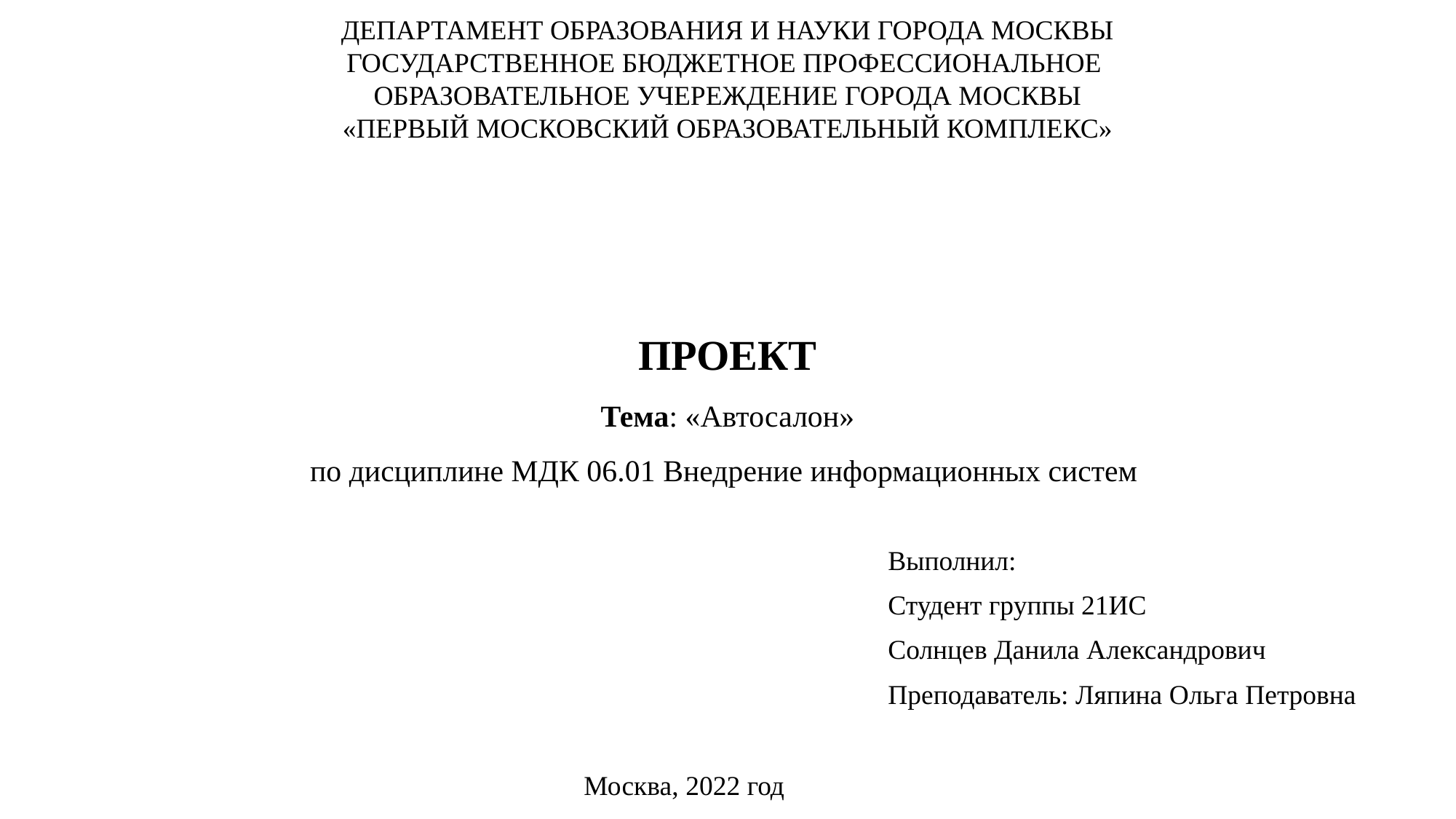

ДЕПАРТАМЕНТ ОБРАЗОВАНИЯ И НАУКИ ГОРОДА МОСКВЫ
ГОСУДАРСТВЕННОЕ БЮДЖЕТНОЕ ПРОФЕССИОНАЛЬНОЕ
ОБРАЗОВАТЕЛЬНОЕ УЧЕРЕЖДЕНИЕ ГОРОДА МОСКВЫ
«ПЕРВЫЙ МОСКОВСКИЙ ОБРАЗОВАТЕЛЬНЫЙ КОМПЛЕКС»

# ПРОЕКТ Тема: «Автосалон» по дисциплине МДК 06.01 Внедрение информационных систем
Выполнил:
Студент группы 21ИС
Солнцев Данила Александрович
Преподаватель: Ляпина Ольга Петровна
Москва, 2022 год